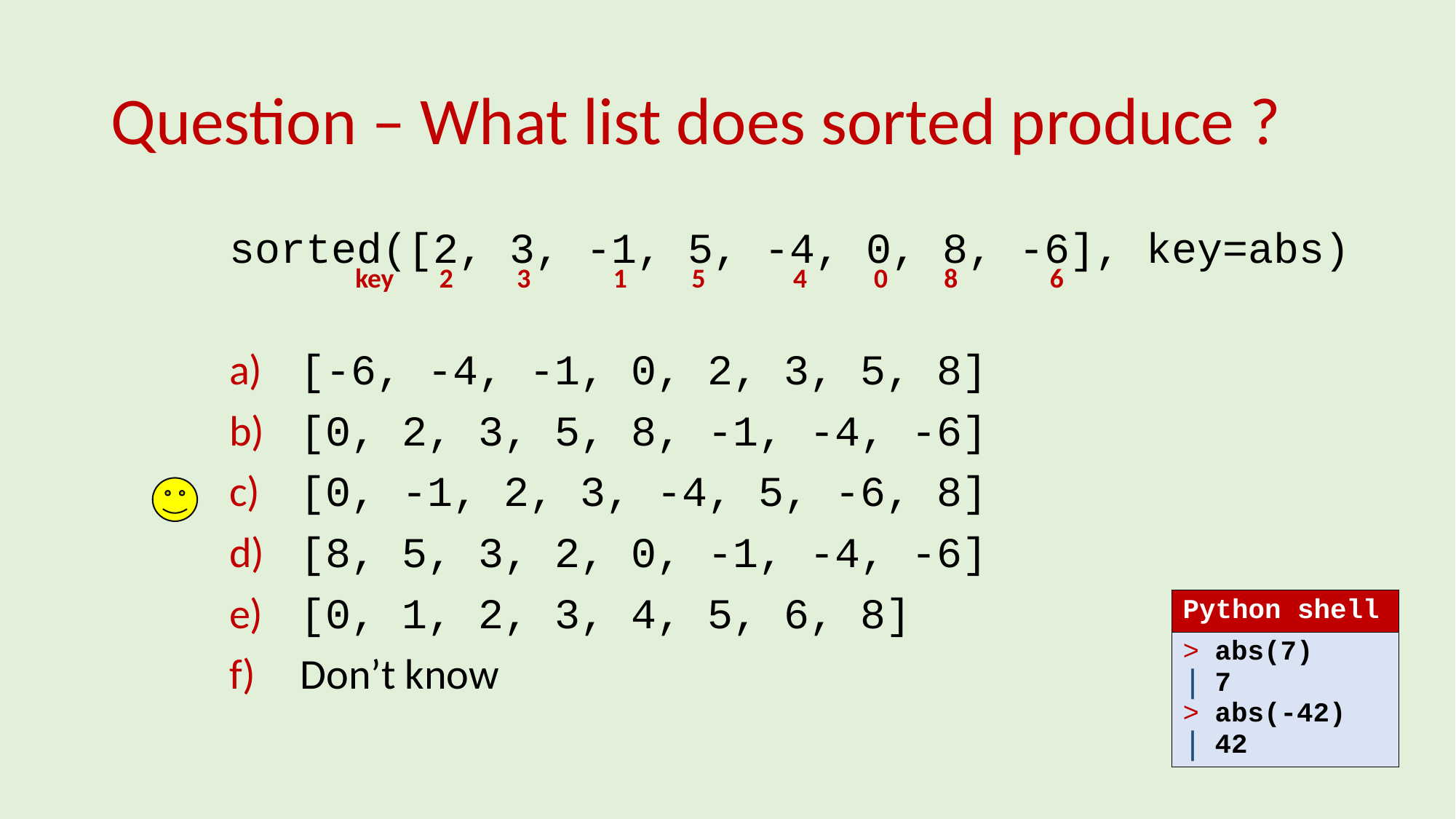

# Question – What list does sorted produce ?
sorted([2, 3, -1, 5, -4, 0, 8, -6], key=abs)

 [-6, -4, -1, 0, 2, 3, 5, 8]
 [0, 2, 3, 5, 8, -1, -4, -6]
 [0, -1, 2, 3, -4, 5, -6, 8]
 [8, 5, 3, 2, 0, -1, -4, -6]
 [0, 1, 2, 3, 4, 5, 6, 8]
 Don’t know
| key | 2 | 3 | 1 | 5 | 4 | 0 | 8 | 6 |
| --- | --- | --- | --- | --- | --- | --- | --- | --- |

| Python shell |
| --- |
| abs(7) 7 abs(-42) 42 |